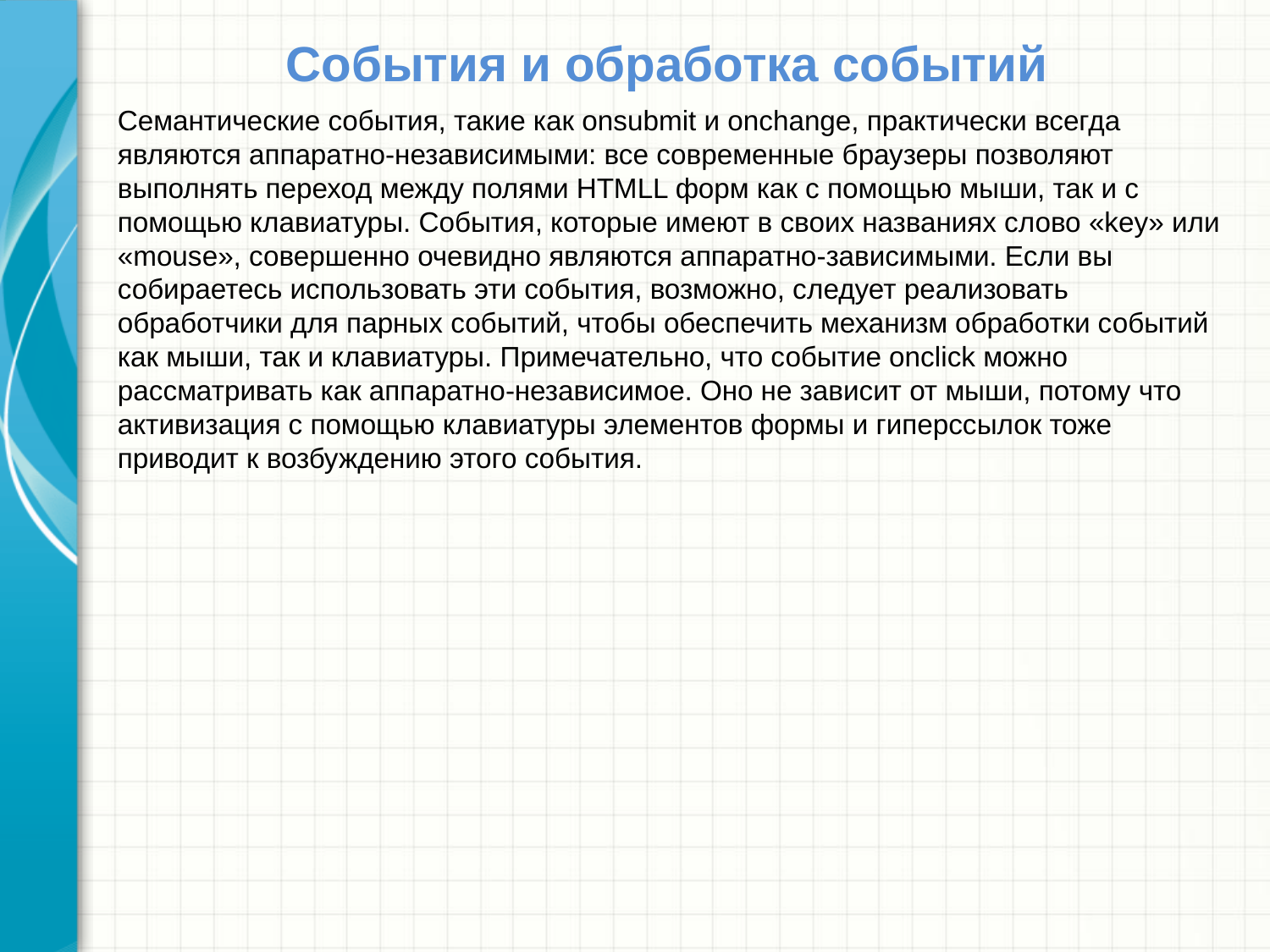

# События и обработка событий
Семантические события, такие как onsubmit и onchange, практически всегда являются аппаратно-независимыми: все современные браузеры позволяют выполнять переход между полями HTMLL форм как с помощью мыши, так и с помощью клавиатуры. События, которые имеют в своих названиях слово «key» или «mouse», совершенно очевидно являются аппаратно-зависимыми. Если вы собираетесь использовать эти события, возможно, следует реализовать обработчики для парных событий, чтобы обеспечить механизм обработки событий как мыши, так и клавиатуры. Примечательно, что событие onclick можно рассматривать как аппаратно-независимое. Оно не зависит от мыши, потому что активизация с помощью клавиатуры элементов формы и гиперссылок тоже приводит к возбуждению этого события.